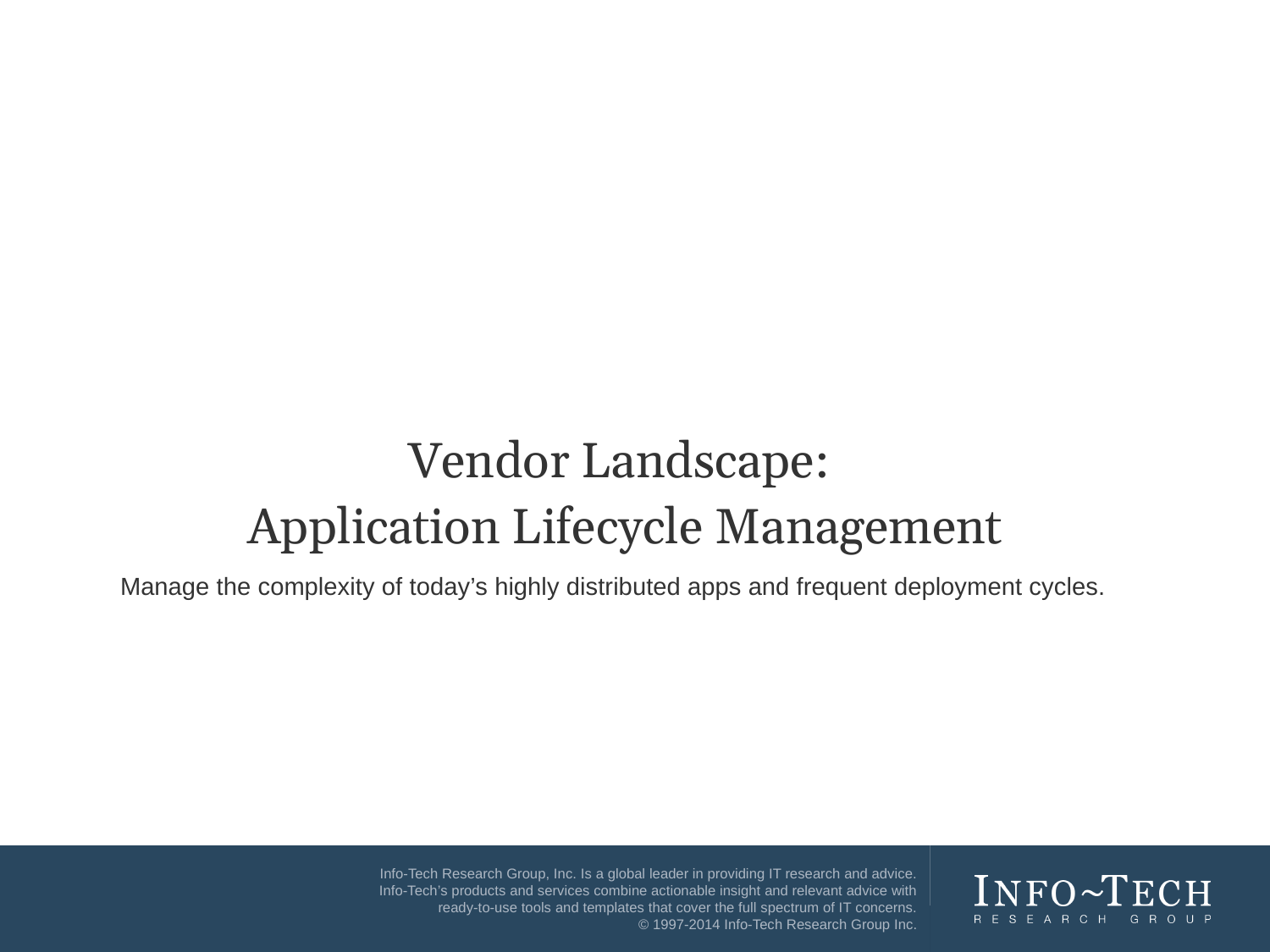

Vendor Landscape:
Application Lifecycle Management
Manage the complexity of today’s highly distributed apps and frequent deployment cycles.